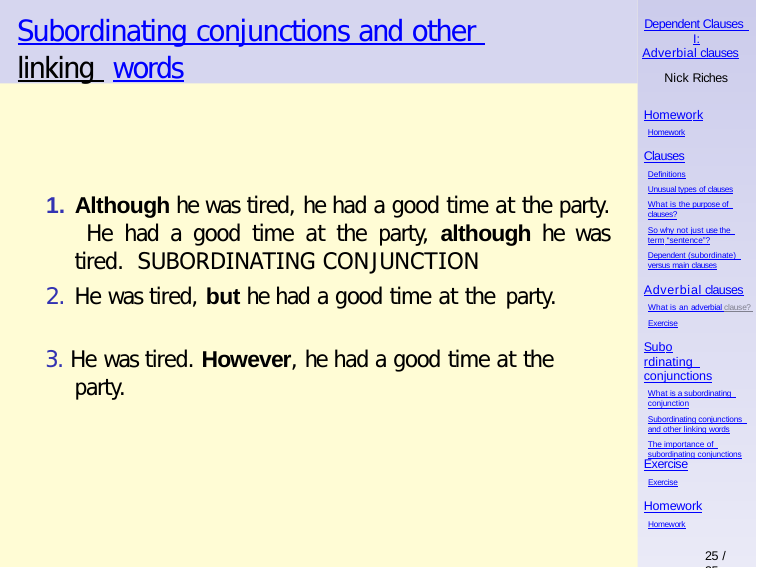

# Subordinating conjunctions and other linking  words
Dependent Clauses  I:
Adverbial clauses
Nick Riches
Homework
Homework
Clauses
Definitions
Unusual types of clauses
What is the purpose of  clauses?
So why not just use the  term “sentence”?
Dependent (subordinate)  versus main clauses
Although he was tired, he had a good time at the party.  He had a good time at the party, although he was tired.  SUBORDINATING CONJUNCTION
He was tired, but he had a good time at the party.
Adverbial clauses
What is an adverbial clause?  Exercise
Subordinating  conjunctions
What is a subordinating  conjunction
Subordinating conjunctions  and other linking words
The importance of  subordinating conjunctions
3. He was tired. However, he had a good time at the  party.
Exercise
Exercise

Homework
Homework

25 / 35